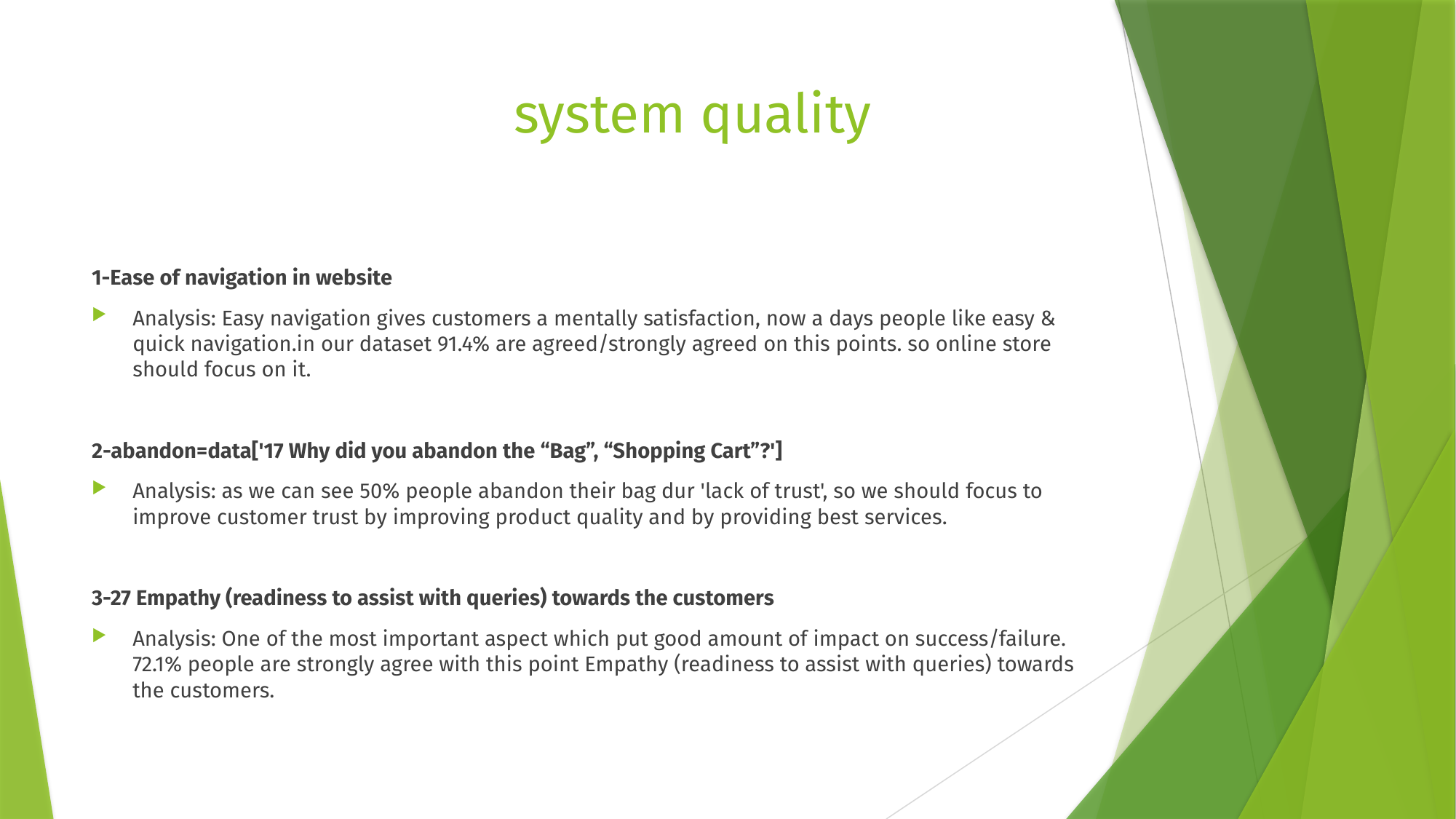

# system quality
1-Ease of navigation in website
Analysis: Easy navigation gives customers a mentally satisfaction, now a days people like easy & quick navigation.in our dataset 91.4% are agreed/strongly agreed on this points. so online store should focus on it.

2-abandon=data['17 Why did you abandon the “Bag”, “Shopping Cart”?']
Analysis: as we can see 50% people abandon their bag dur 'lack of trust', so we should focus to improve customer trust by improving product quality and by providing best services.

3-27 Empathy (readiness to assist with queries) towards the customers
Analysis: One of the most important aspect which put good amount of impact on success/failure.  72.1% people are strongly agree with this point Empathy (readiness to assist with queries) towards the customers.